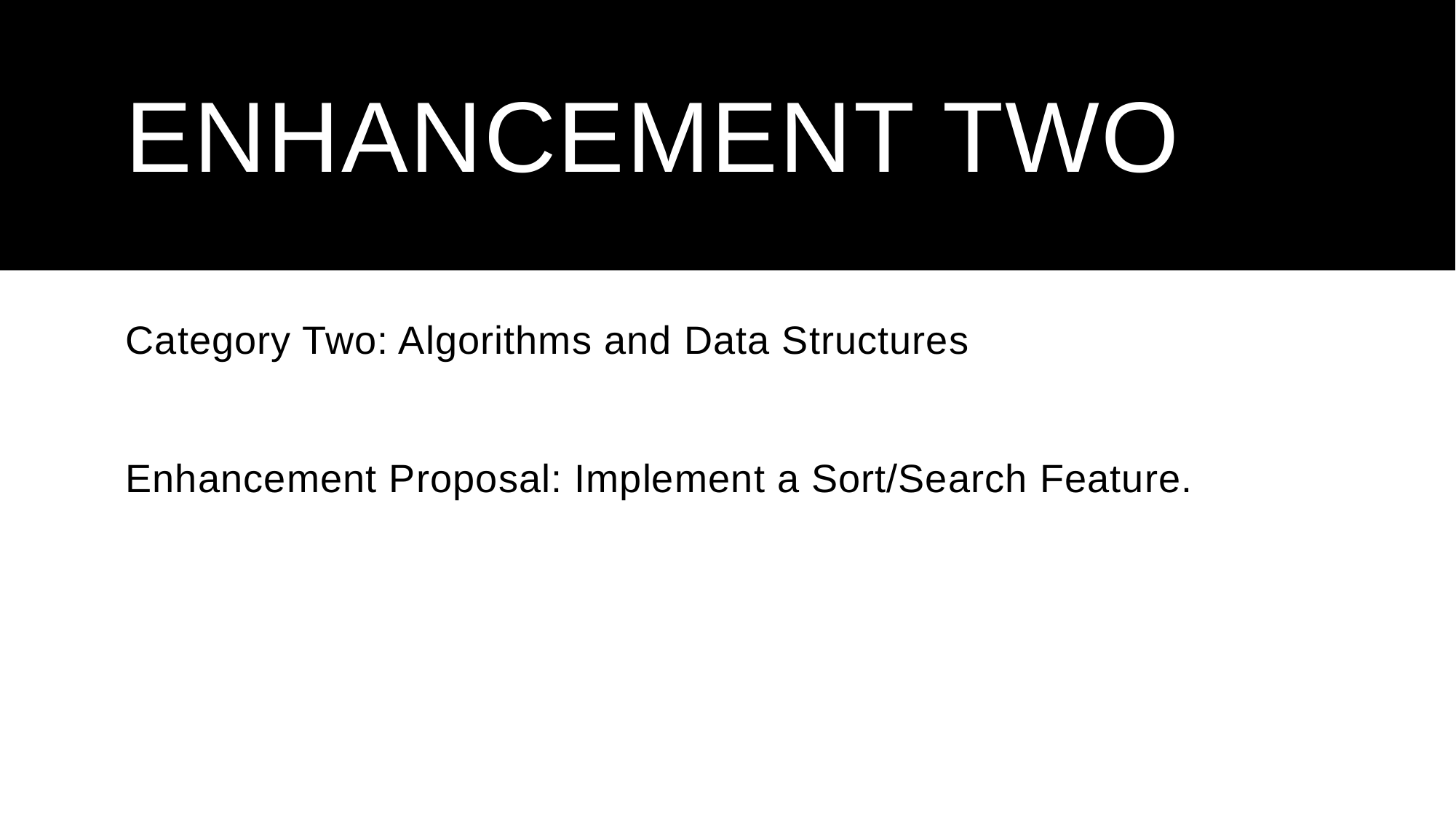

# Enhancement two
Category Two: Algorithms and Data Structures

Enhancement Proposal: Implement a Sort/Search Feature.